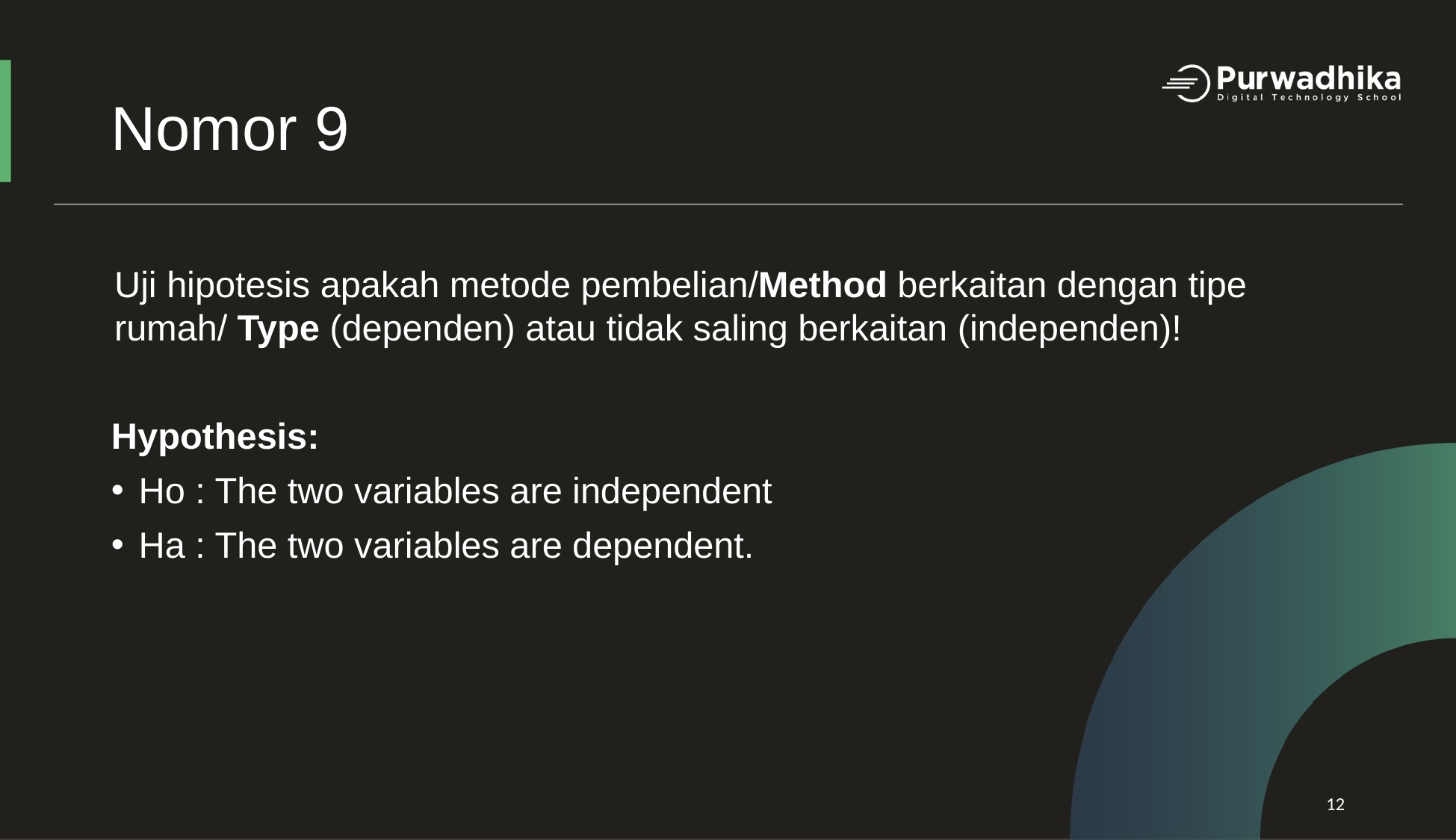

Nomor 9
Uji hipotesis apakah metode pembelian/Method berkaitan dengan tipe rumah/ Type (dependen) atau tidak saling berkaitan (independen)!

Hypothesis:
Ho : The two variables are independent
Ha : The two variables are dependent.